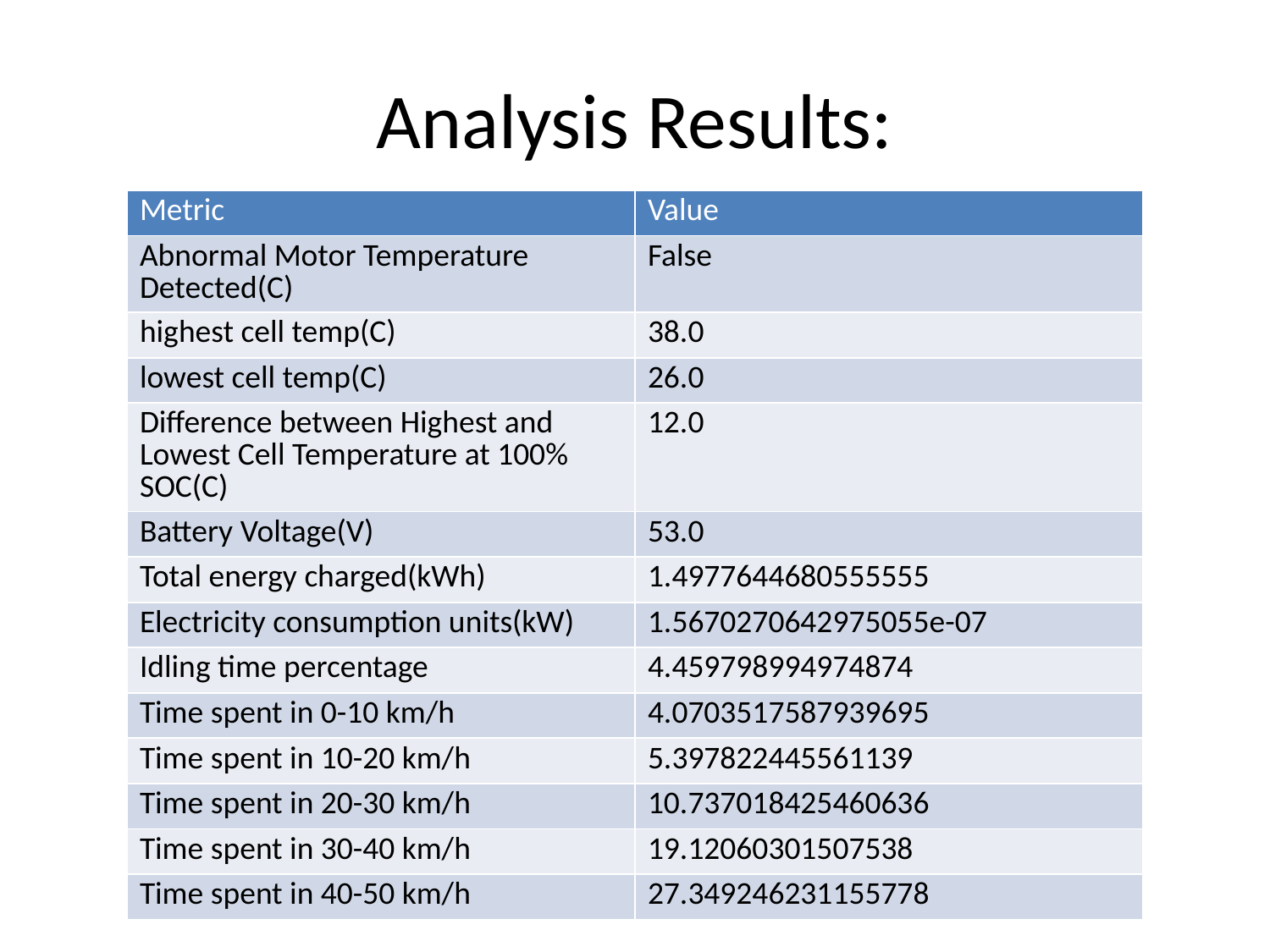

# Analysis Results:
| Metric | Value |
| --- | --- |
| Abnormal Motor Temperature Detected(C) | False |
| highest cell temp(C) | 38.0 |
| lowest cell temp(C) | 26.0 |
| Difference between Highest and Lowest Cell Temperature at 100% SOC(C) | 12.0 |
| Battery Voltage(V) | 53.0 |
| Total energy charged(kWh) | 1.4977644680555555 |
| Electricity consumption units(kW) | 1.5670270642975055e-07 |
| Idling time percentage | 4.459798994974874 |
| Time spent in 0-10 km/h | 4.0703517587939695 |
| Time spent in 10-20 km/h | 5.397822445561139 |
| Time spent in 20-30 km/h | 10.737018425460636 |
| Time spent in 30-40 km/h | 19.12060301507538 |
| Time spent in 40-50 km/h | 27.349246231155778 |